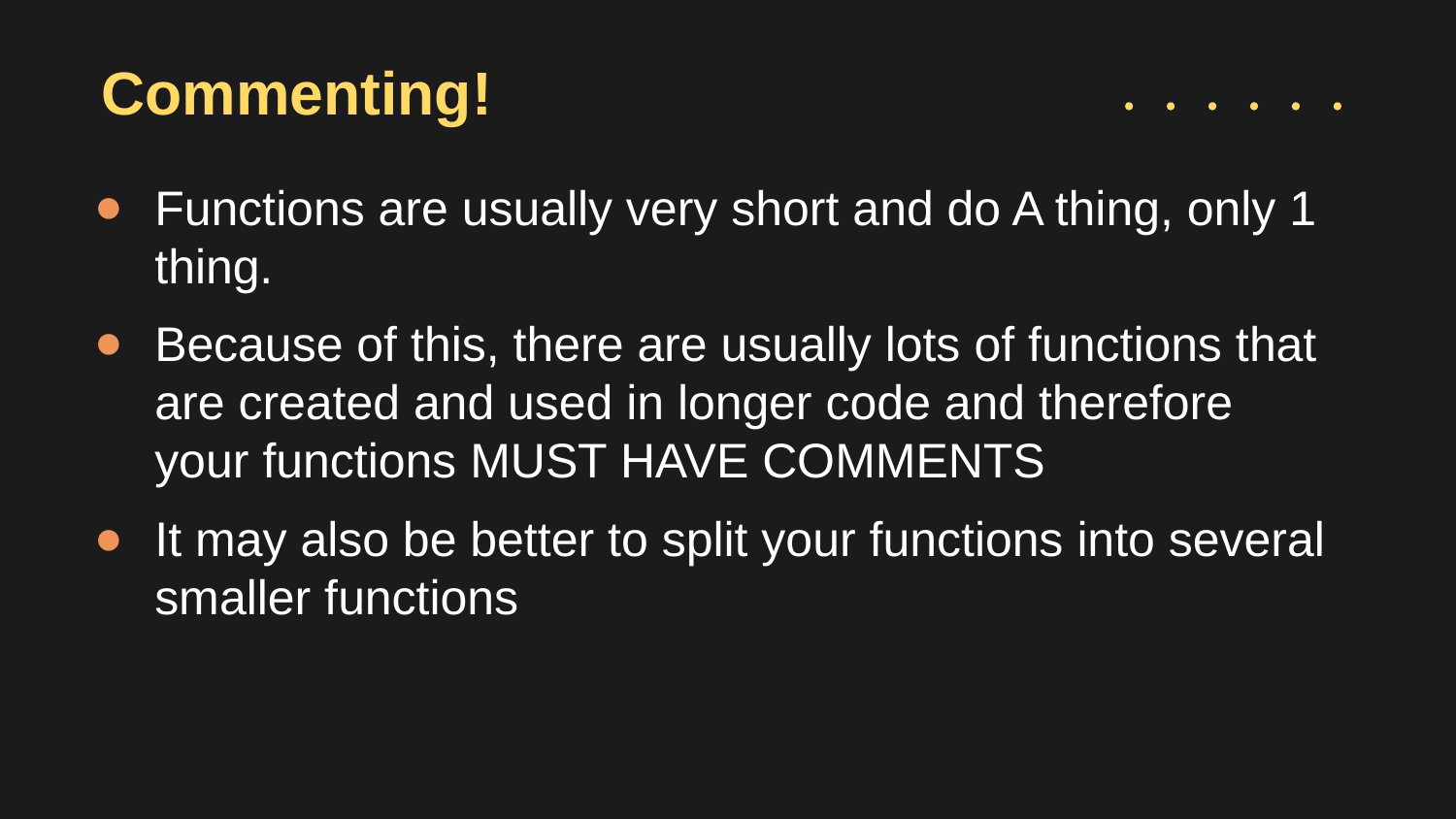

# Commenting!
Functions are usually very short and do A thing, only 1 thing.
Because of this, there are usually lots of functions that are created and used in longer code and therefore your functions MUST HAVE COMMENTS
It may also be better to split your functions into several smaller functions